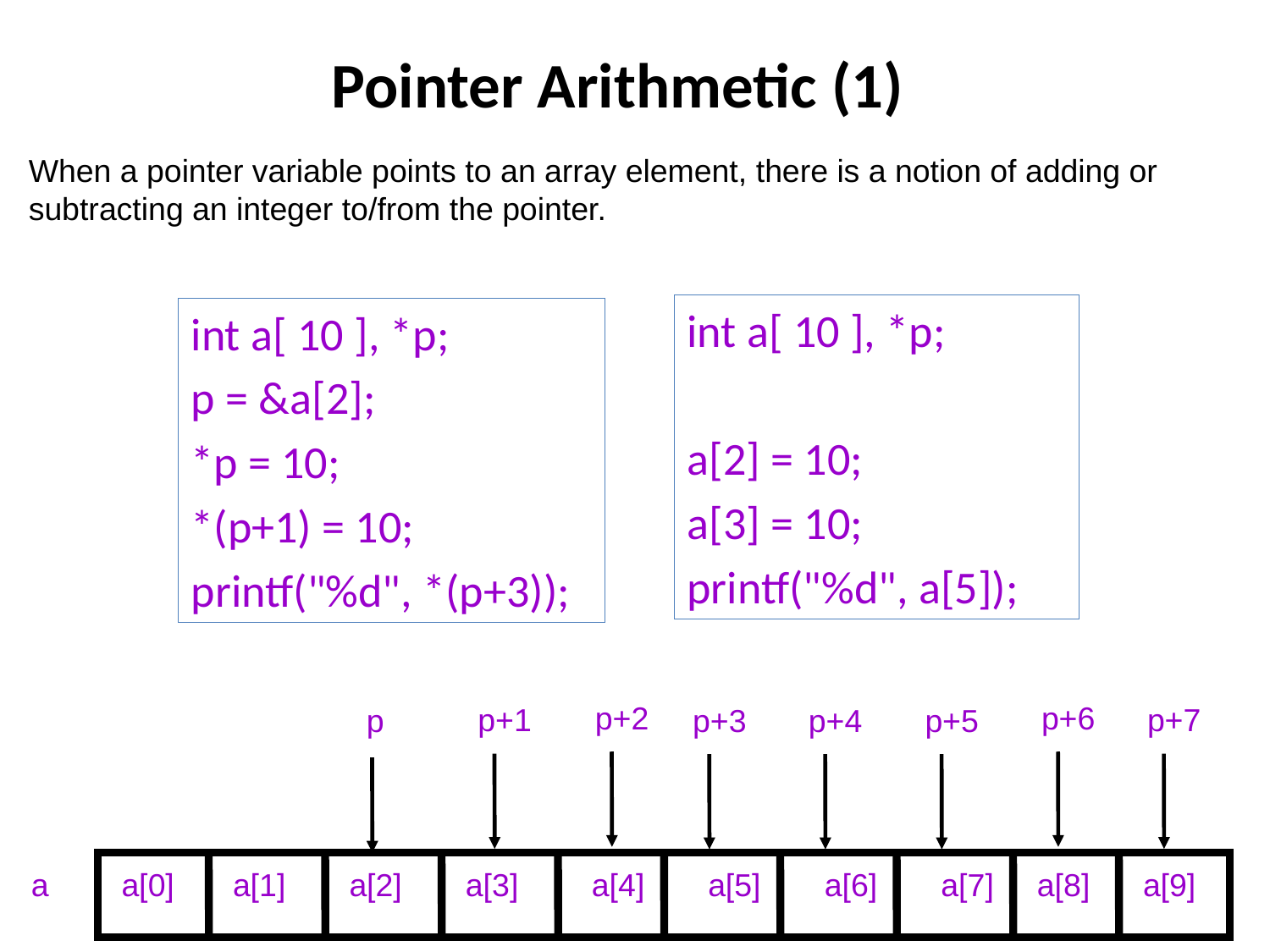

Pointer Arithmetic (1)
When a pointer variable points to an array element, there is a notion of adding or subtracting an integer to/from the pointer.
int a[ 10 ], *p;

a[2] = 10;
a[3] = 10;
printf("%d", a[5]);
int a[ 10 ], *p;
p = &a[2];
*p = 10;
*(p+1) = 10;
printf("%d", *(p+3));
p+2
p+6
p+1
p+7
p
p+3
p+4
p+5

a
a[0]
a[1]
a[2]
a[3]
a[4]
a[5]
a[6]
a[7]
a[8]
a[9]